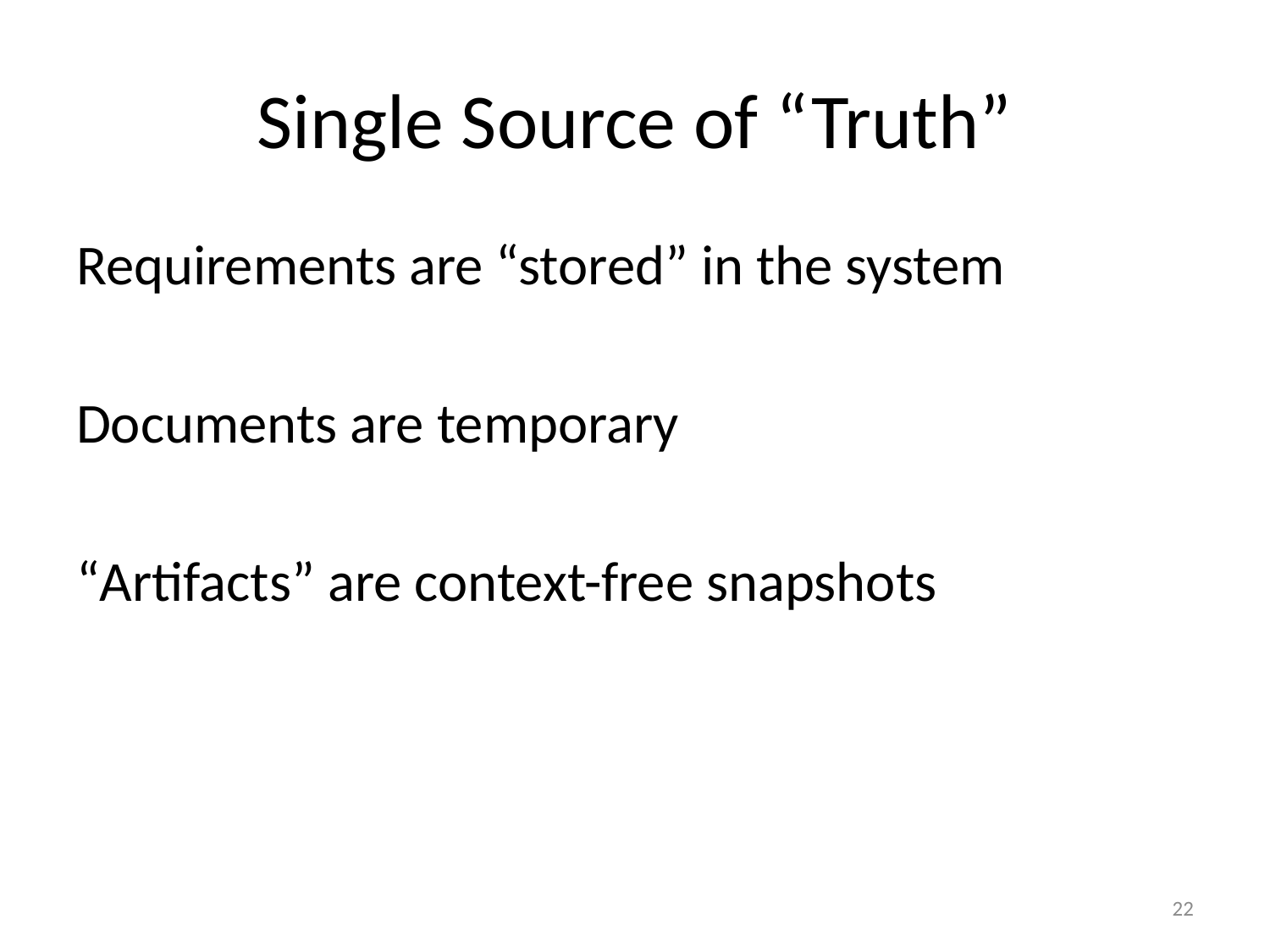

# Single Source of “Truth”
Requirements are “stored” in the system

Documents are temporary

“Artifacts” are context-free snapshots
22